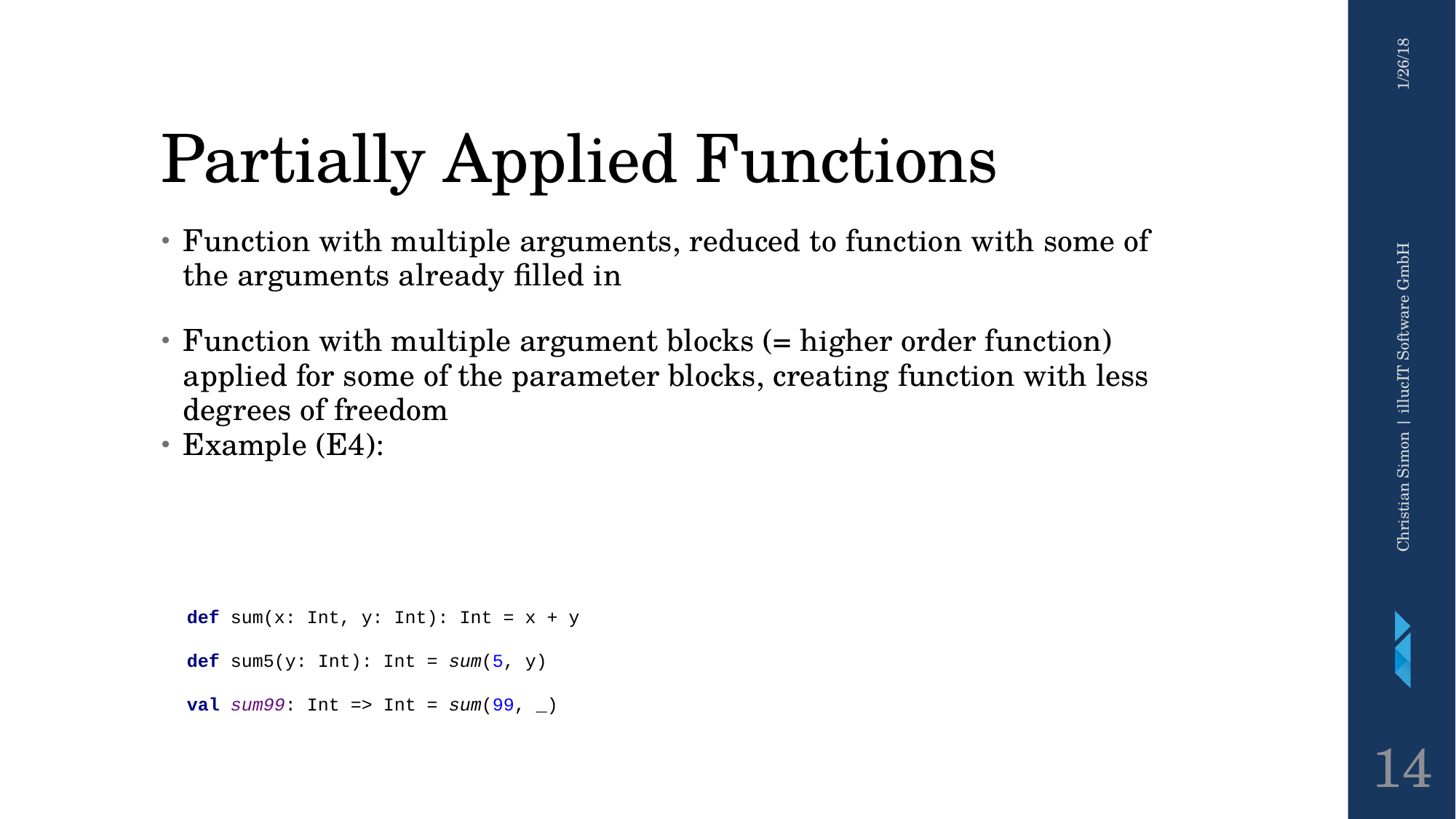

Partially Applied Functions
1/26/18
Function with multiple arguments, reduced to function with some of the arguments already filled in

Function with multiple argument blocks (= higher order function) applied for some of the parameter blocks, creating function with less degrees of freedom
Example (E4):
Christian Simon | illucIT Software GmbH
def sum(x: Int, y: Int): Int = x + y

def sum5(y: Int): Int = sum(5, y)

val sum99: Int => Int = sum(99, _)
14